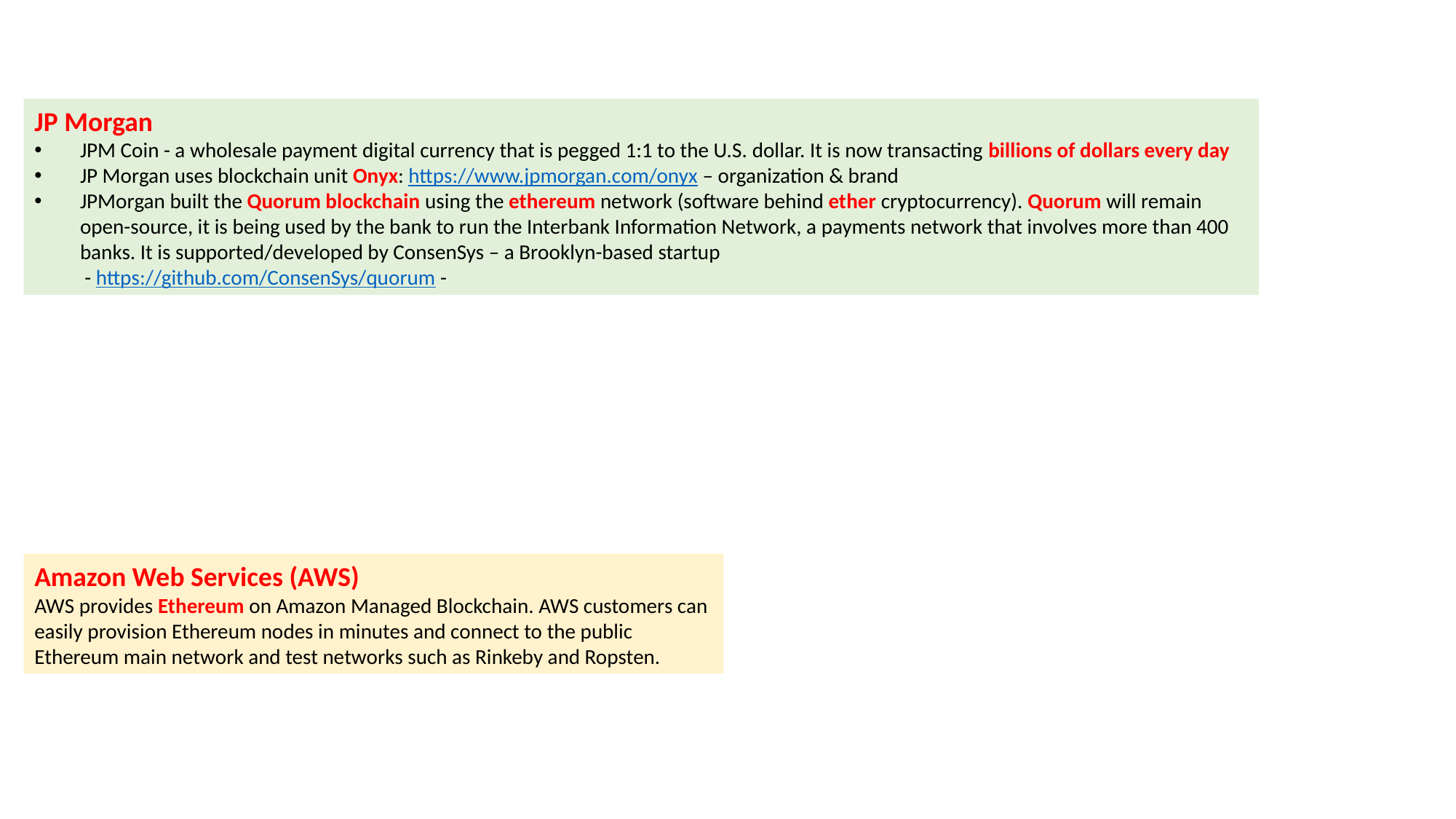

JP Morgan
JPM Coin - a wholesale payment digital currency that is pegged 1:1 to the U.S. dollar. It is now transacting billions of dollars every day
JP Morgan uses blockchain unit Onyx: https://www.jpmorgan.com/onyx – organization & brand
JPMorgan built the Quorum blockchain using the ethereum network (software behind ether cryptocurrency). Quorum will remain open-source, it is being used by the bank to run the Interbank Information Network, a payments network that involves more than 400 banks. It is supported/developed by ConsenSys – a Brooklyn-based startup
 - https://github.com/ConsenSys/quorum -
Amazon Web Services (AWS)
AWS provides Ethereum on Amazon Managed Blockchain. AWS customers can easily provision Ethereum nodes in minutes and connect to the public Ethereum main network and test networks such as Rinkeby and Ropsten.